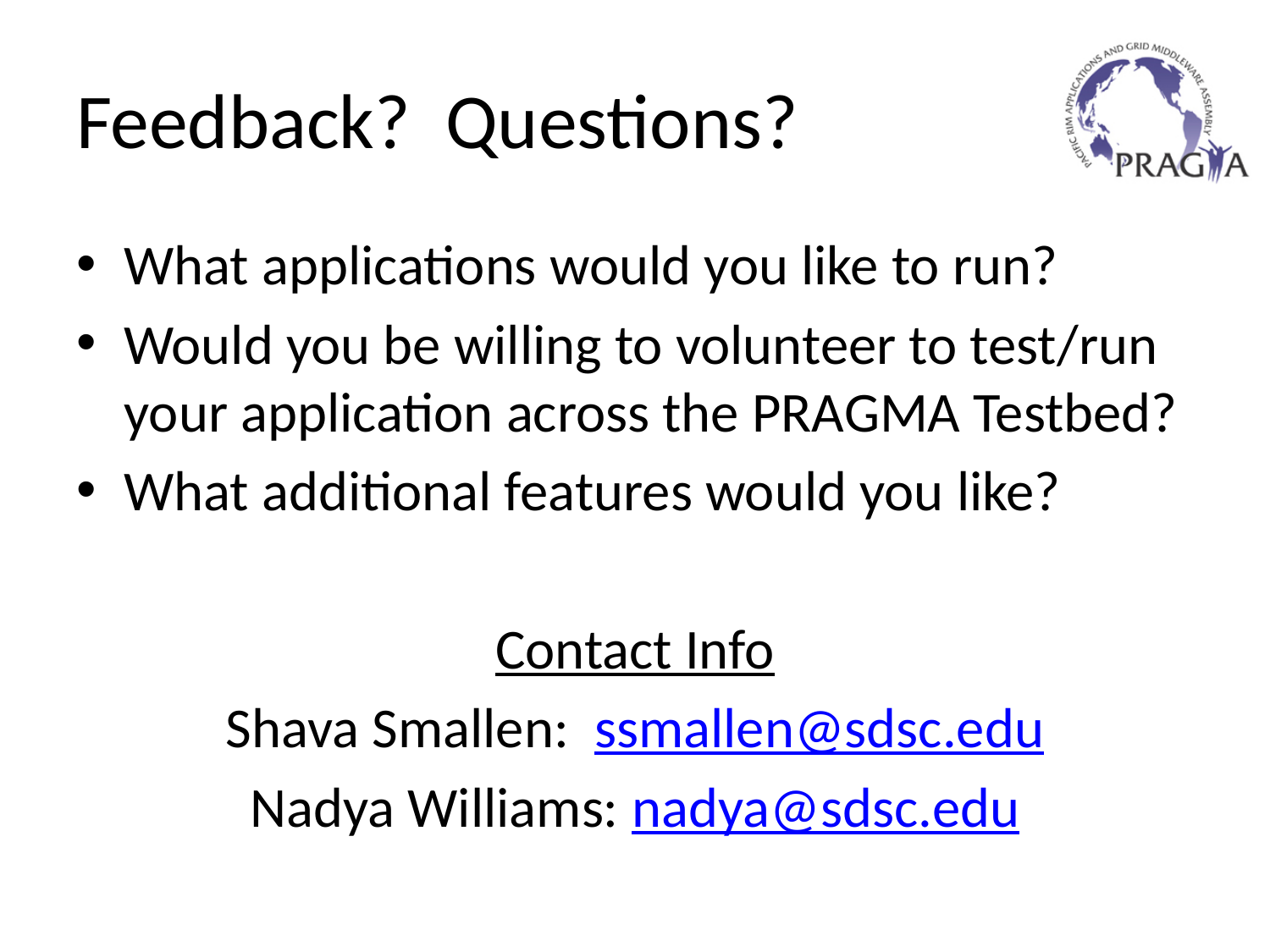

# Feedback?  Questions?
What applications would you like to run?
Would you be willing to volunteer to test/run your application across the PRAGMA Testbed?
What additional features would you like?

Contact Info
Shava Smallen:  ssmallen@sdsc.edu
Nadya Williams: nadya@sdsc.edu